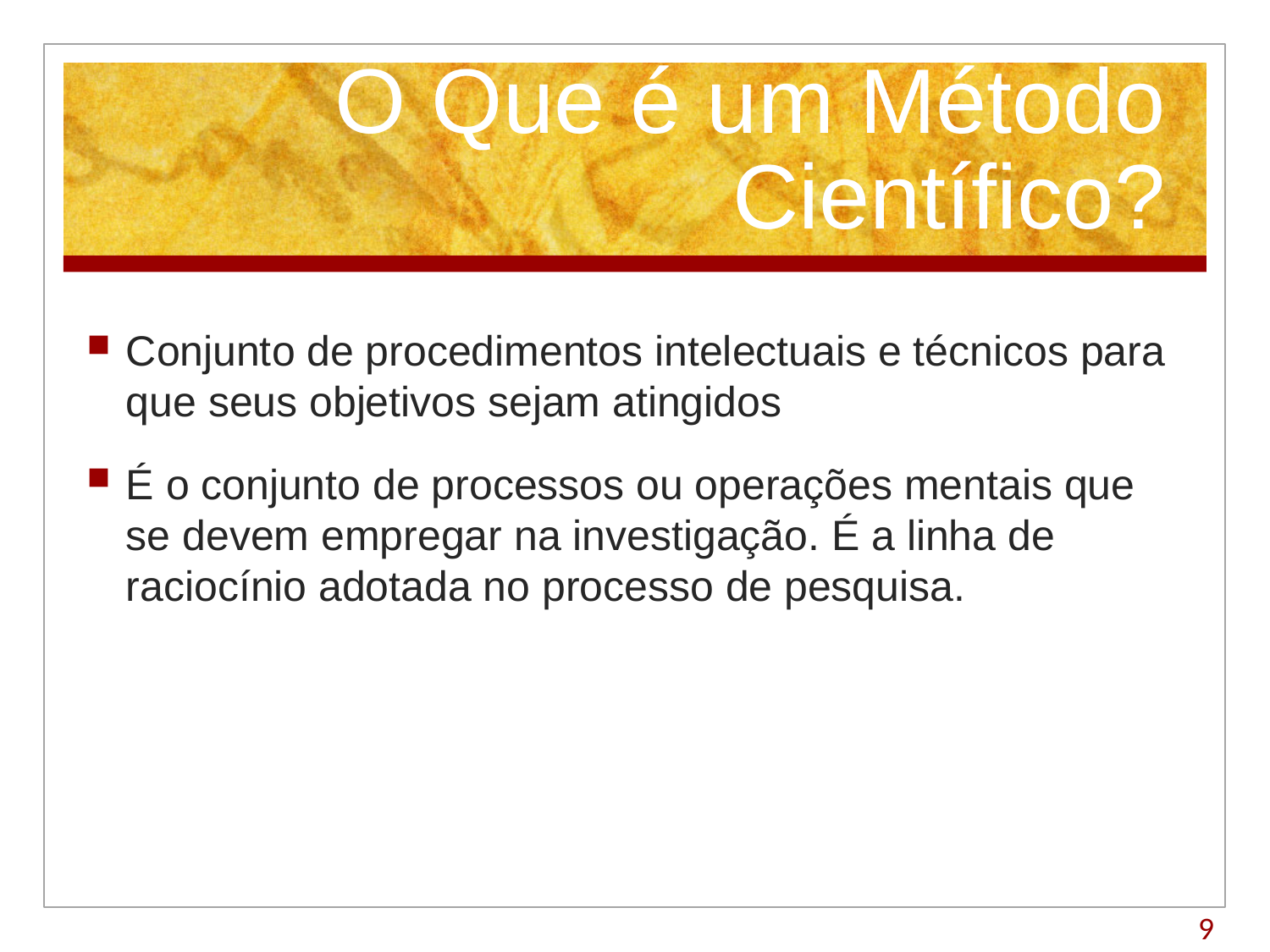

# O Que é um Método Científico?
Conjunto de procedimentos intelectuais e técnicos para que seus objetivos sejam atingidos
É o conjunto de processos ou operações mentais que se devem empregar na investigação. É a linha de raciocínio adotada no processo de pesquisa.
9